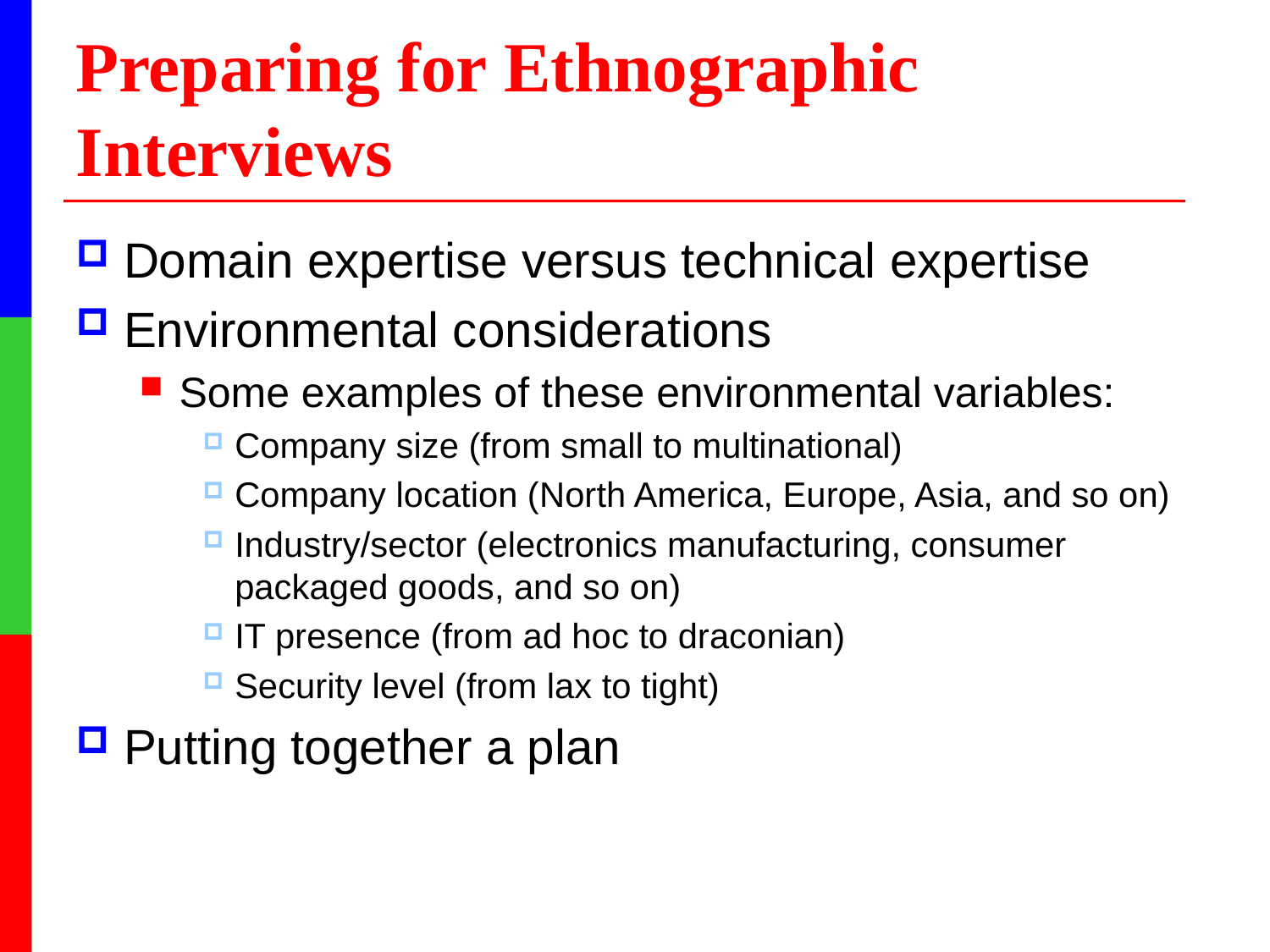

# Preparing for Ethnographic Interviews
Domain expertise versus technical expertise
Environmental considerations
Some examples of these environmental variables:
Company size (from small to multinational)
Company location (North America, Europe, Asia, and so on)
Industry/sector (electronics manufacturing, consumer packaged goods, and so on)
IT presence (from ad hoc to draconian)
Security level (from lax to tight)
Putting together a plan